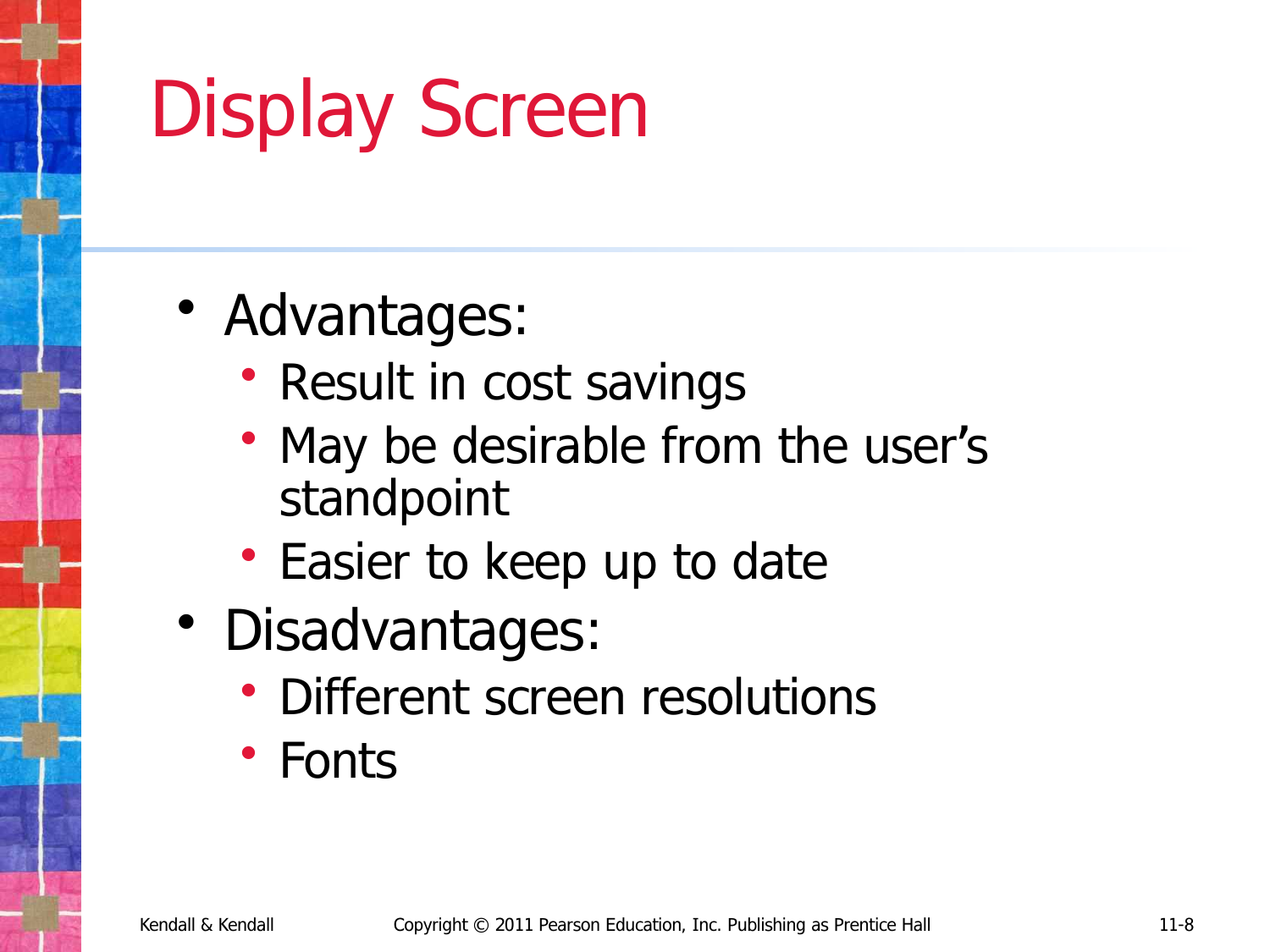

# Display Screen
Advantages:
Result in cost savings
May be desirable from the user’s standpoint
Easier to keep up to date
Disadvantages:
Different screen resolutions
Fonts
Kendall & Kendall	Copyright © 2011 Pearson Education, Inc. Publishing as Prentice Hall
11-8